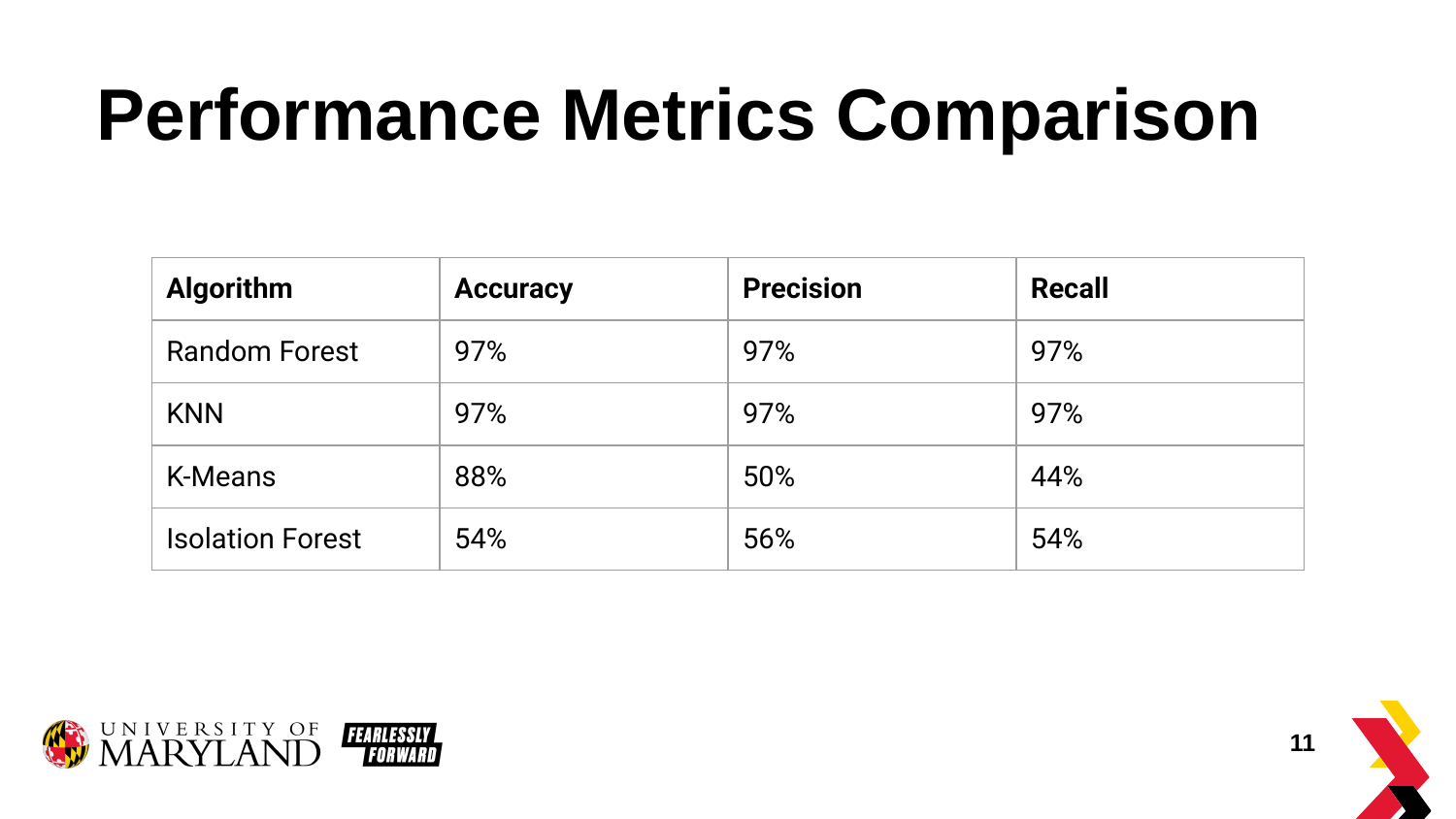

# Performance Metrics Comparison
| Algorithm | Accuracy | Precision | Recall |
| --- | --- | --- | --- |
| Random Forest | 97% | 97% | 97% |
| KNN | 97% | 97% | 97% |
| K-Means | 88% | 50% | 44% |
| Isolation Forest | 54% | 56% | 54% |
11